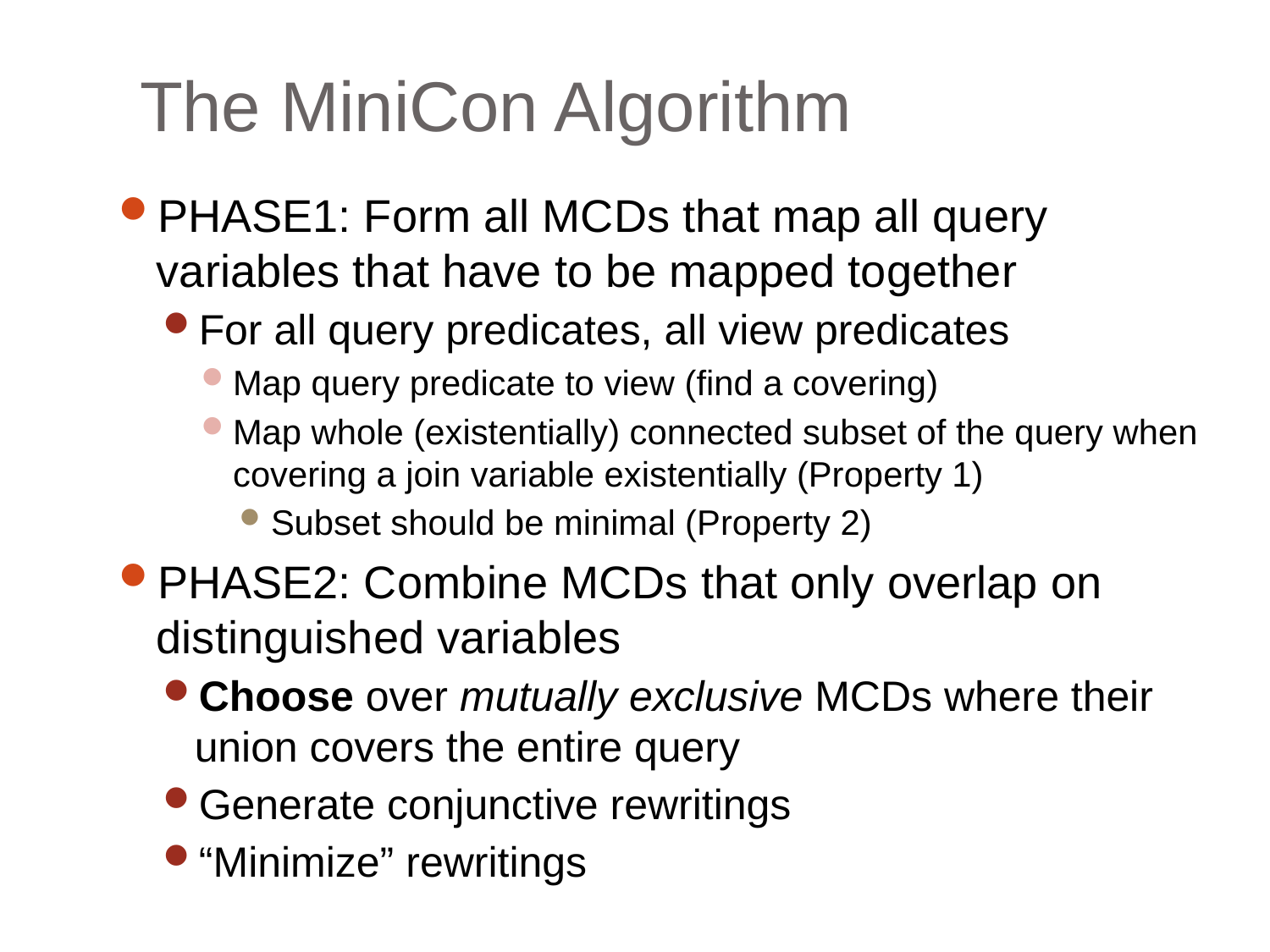

The MiniCon Algorithm
PHASE1: Form all MCDs that map all query variables that have to be mapped together
For all query predicates, all view predicates
Map query predicate to view (find a covering)
Map whole (existentially) connected subset of the query when covering a join variable existentially (Property 1)
Subset should be minimal (Property 2)
PHASE2: Combine MCDs that only overlap on distinguished variables
Choose over mutually exclusive MCDs where their union covers the entire query
Generate conjunctive rewritings
“Minimize” rewritings